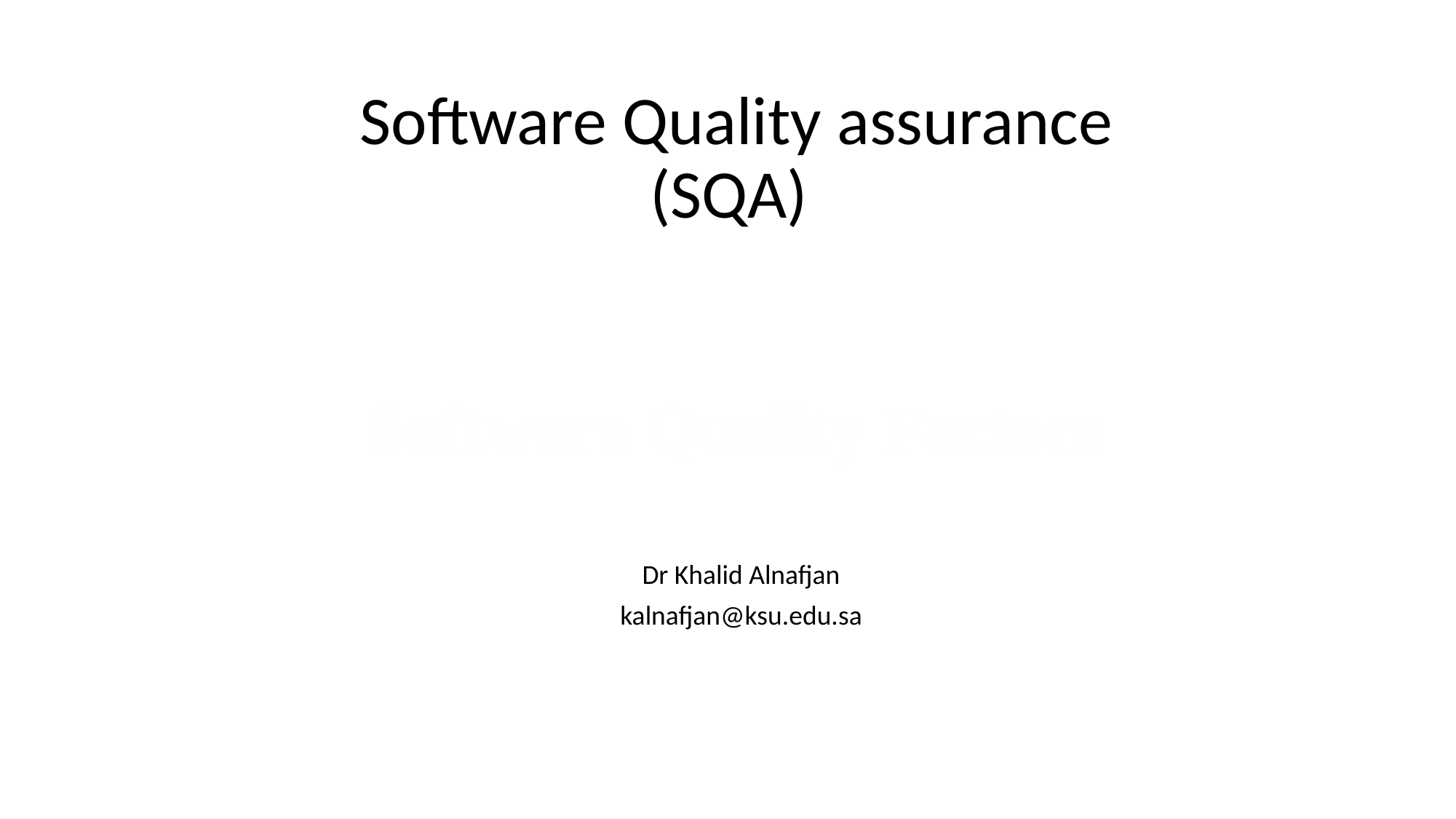

# Software Quality assurance (SQA)
Software Quality Factors

Dr Khalid Alnafjan
kalnafjan@ksu.edu.sa